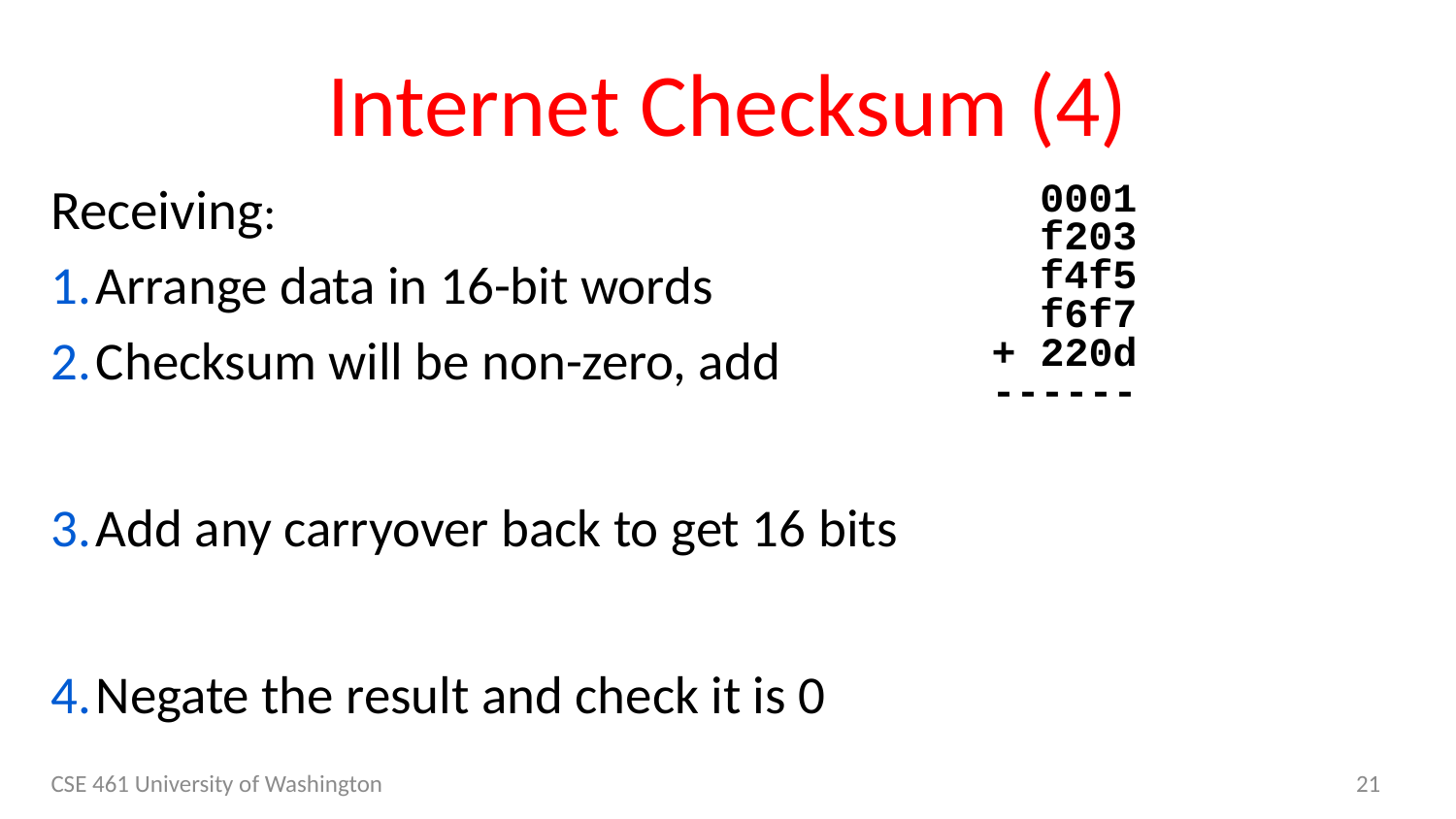

# Internet Checksum (4)
Receiving:
Arrange data in 16-bit words
Checksum will be non-zero, add

Add any carryover back to get 16 bits

Negate the result and check it is 0
0001
f203
f4f5
f6f7
+ 220d
------
2fffd

fffd
+    2
------
ffff

   0000

CSE 461 University of Washington
21